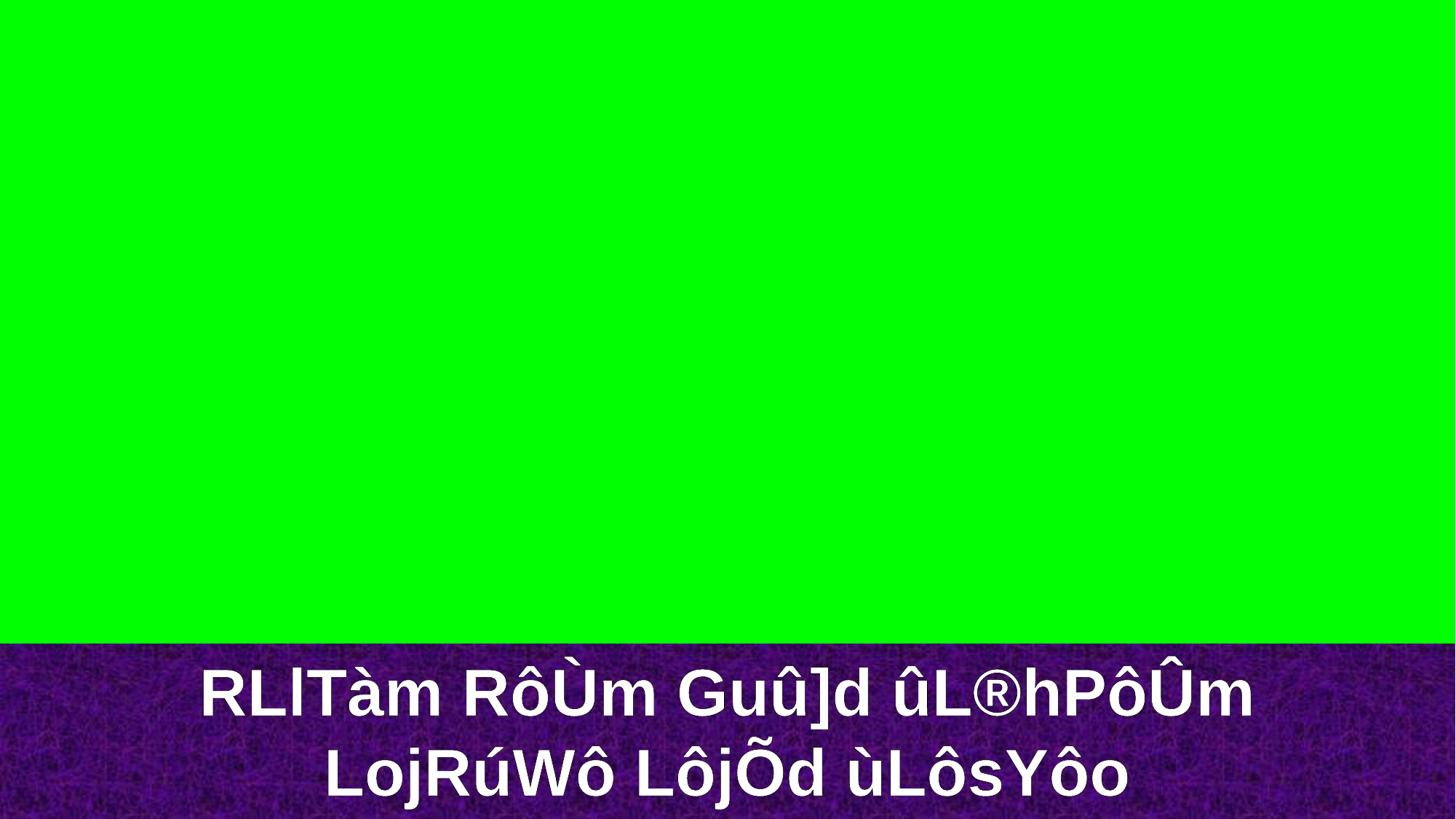

RLlTàm RôÙm Guû]d ûL®hPôÛm
LojRúWô LôjÕd ùLôsYôo